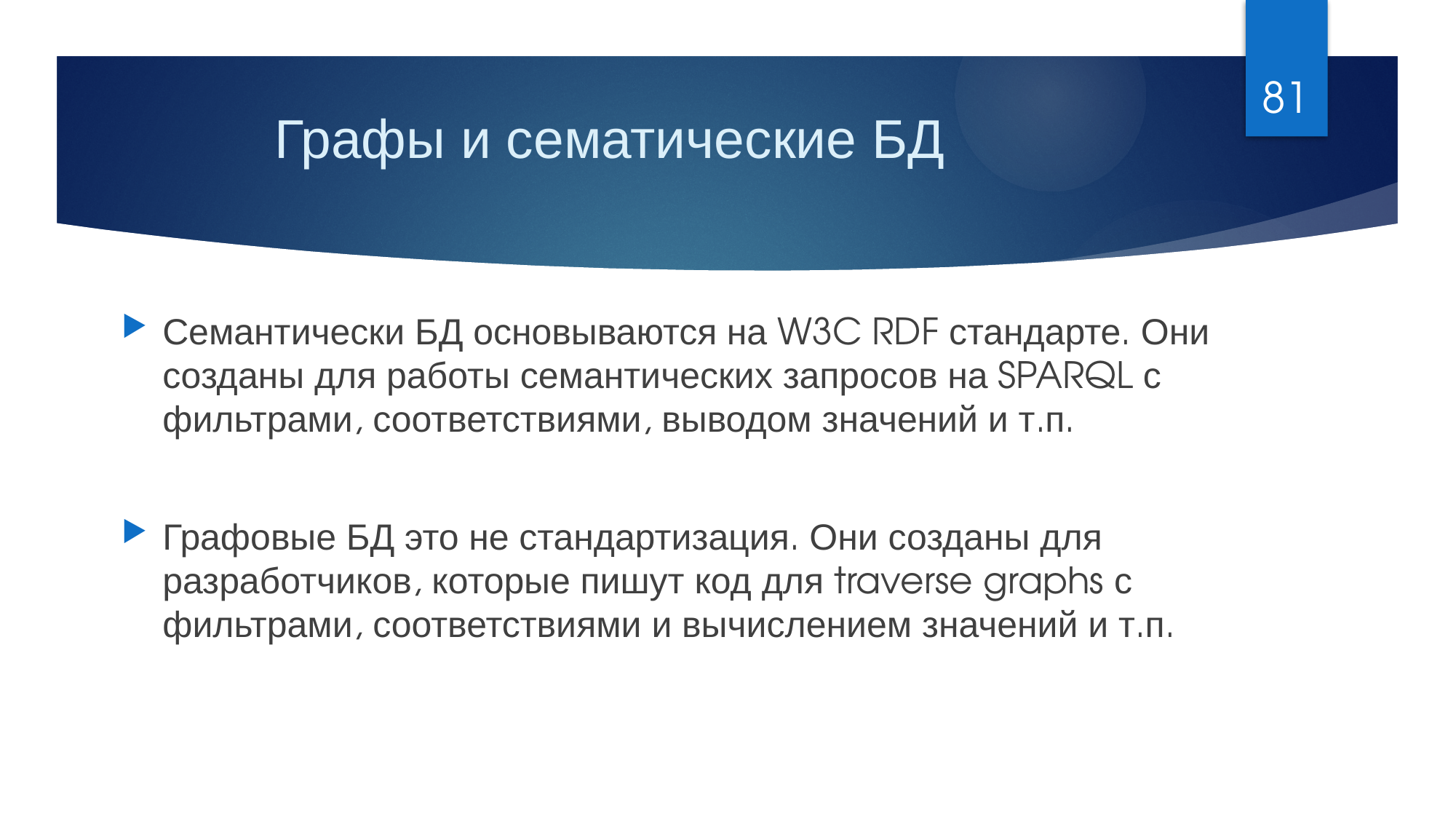

81
# Графы и сематические БД
Семантически БД основываются на W3C RDF стандарте. Они созданы для работы семантических запросов на SPARQL с фильтрами, соответствиями, выводом значений и т.п.

Графовые БД это не стандартизация. Они созданы для разработчиков, которые пишут код для traverse graphs с фильтрами, соответствиями и вычислением значений и т.п.